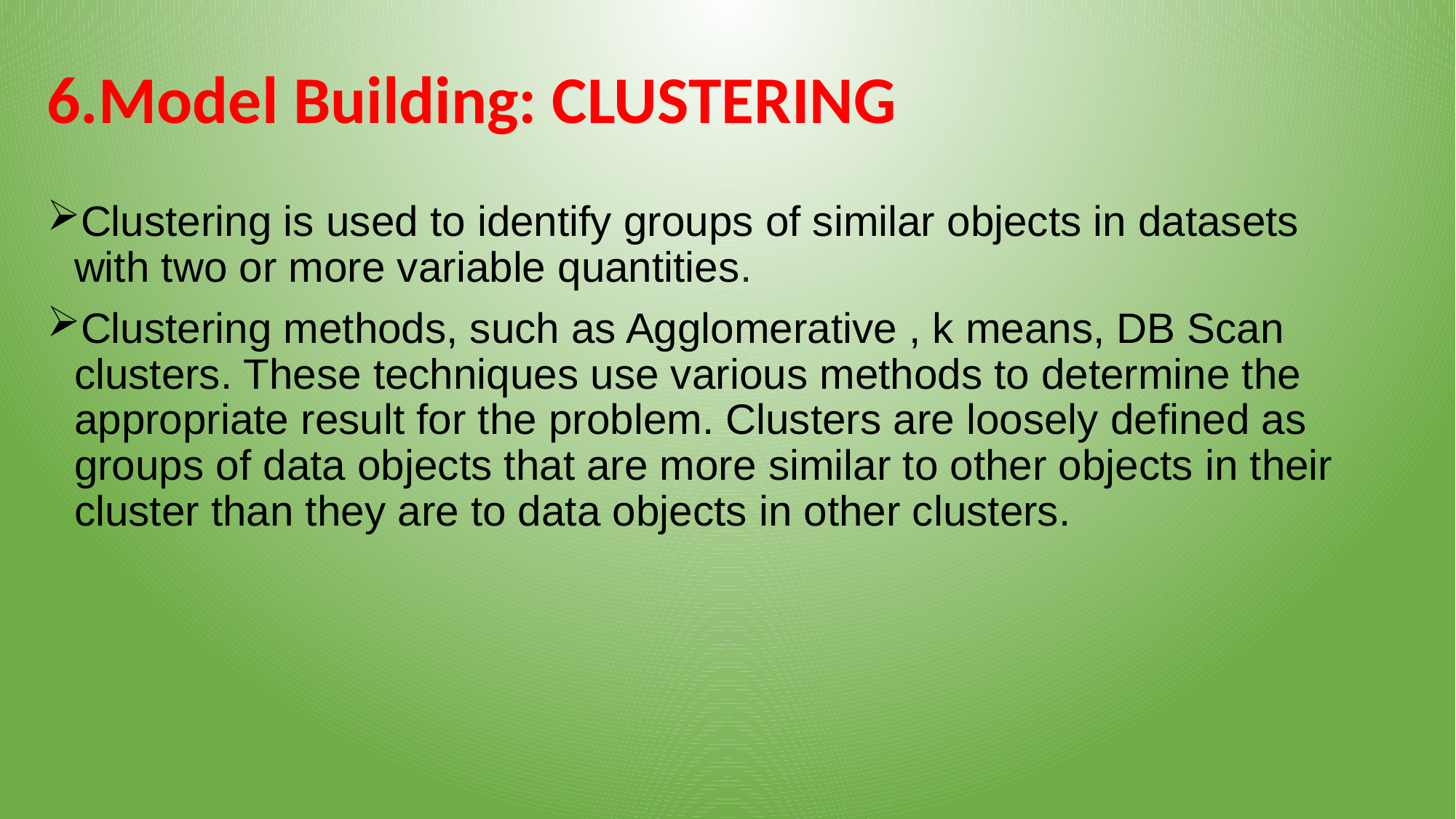

# 6.Model Building: CLUSTERING
Clustering is used to identify groups of similar objects in datasets with two or more variable quantities.
Clustering methods, such as Agglomerative , k means, DB Scan clusters. These techniques use various methods to determine the appropriate result for the problem. Clusters are loosely defined as groups of data objects that are more similar to other objects in their cluster than they are to data objects in other clusters.